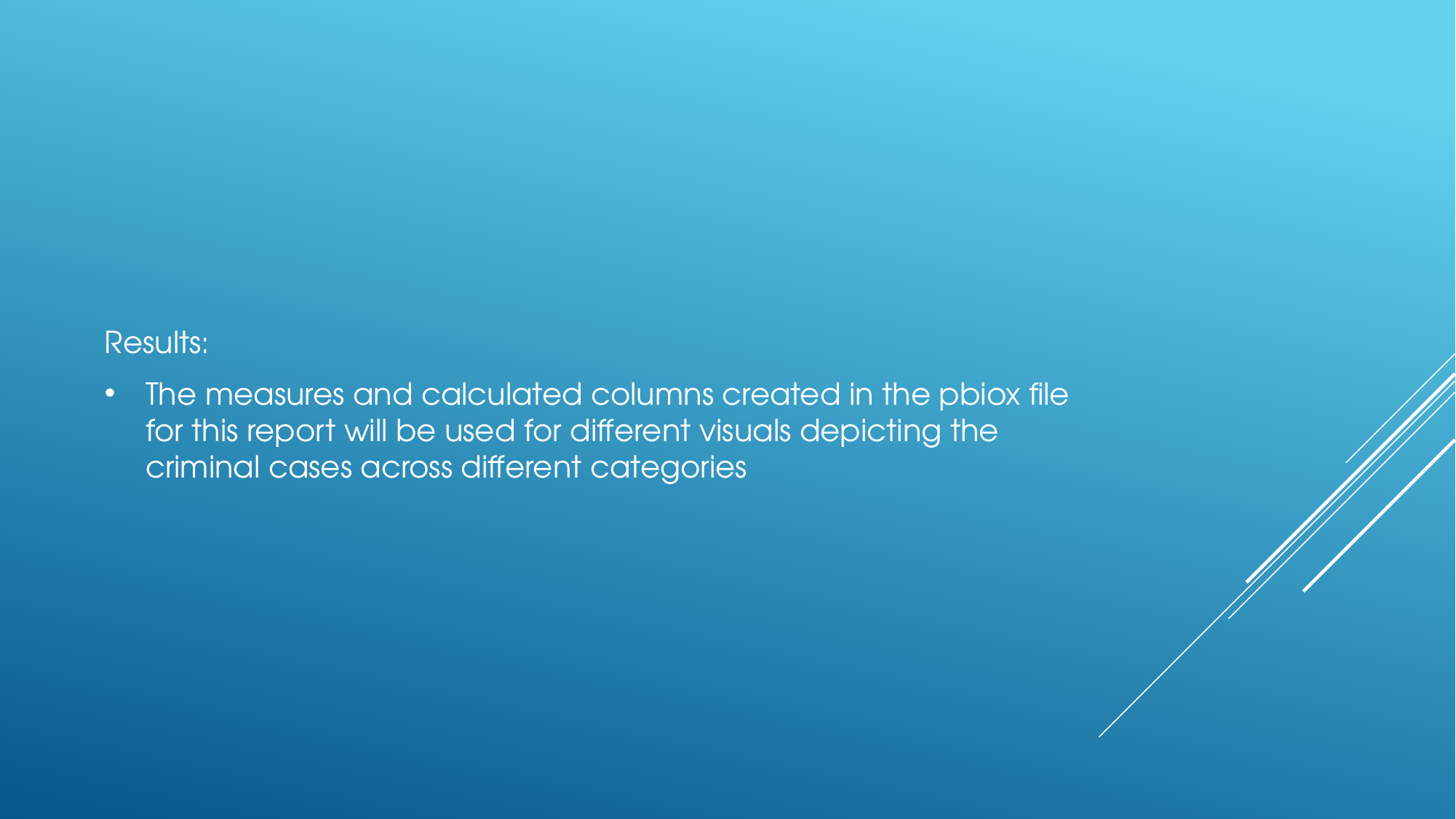

Results:
The measures and calculated columns created in the pbiox file for this report will be used for different visuals depicting the criminal cases across different categories